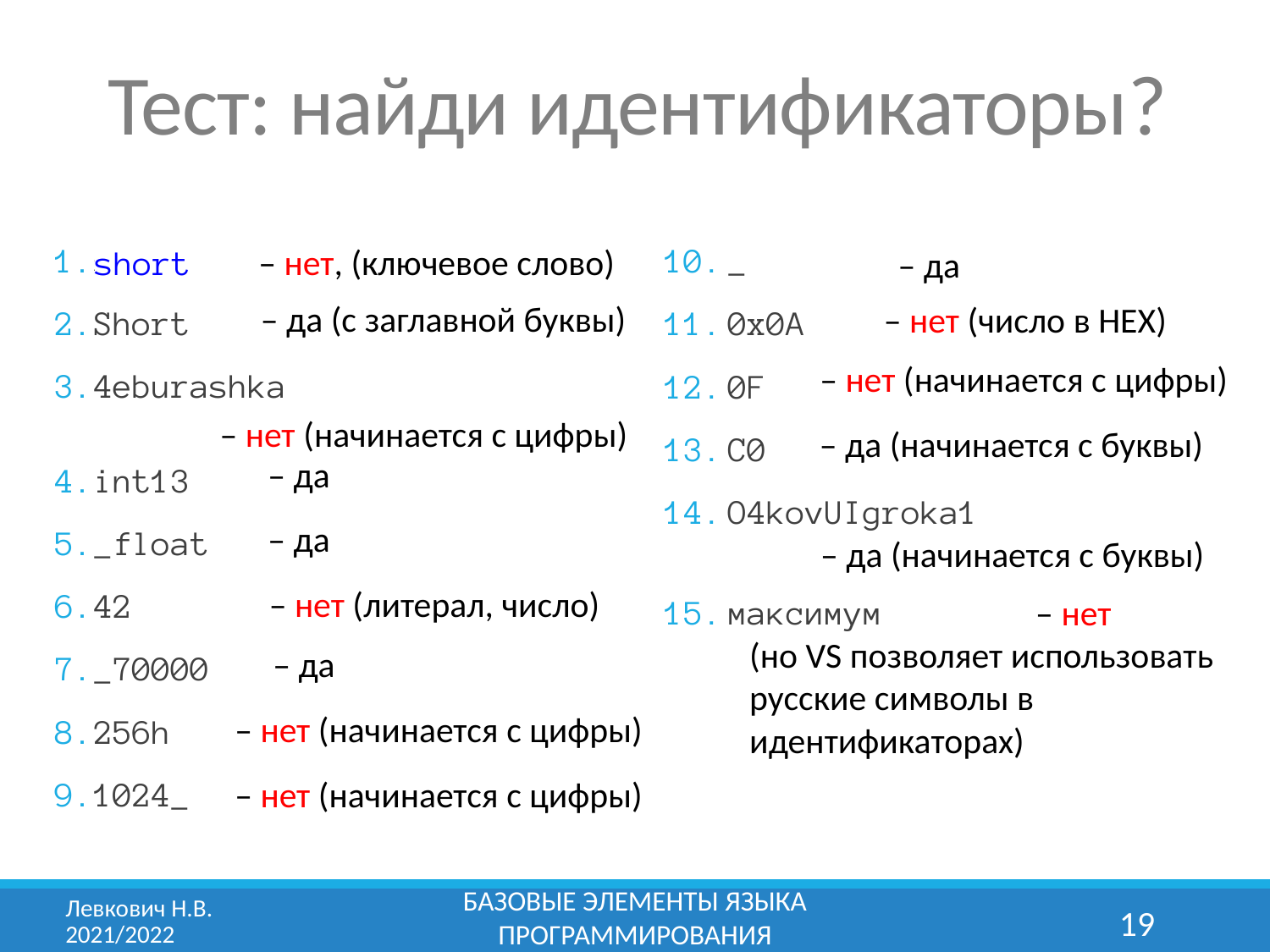

# Тест: найди идентификаторы?
short    – нет, (ключевое слово)
short
Short
4eburashka
int13
_float
42
_70000
256h
1024_
_
0x0A
0F
C0
O4kovUIgroka1
максимум

– да
– да (с заглавной буквы)
– нет (число в HEX)
– нет (начинается с цифры)
– нет (начинается с цифры)
– да (начинается с буквы)
– да
– да
– да (начинается с буквы)
– нет (литерал, число)
		    – нет
(но VS позволяет использовать
русские символы в
идентификаторах)
– да
– нет (начинается с цифры)
– нет (начинается с цифры)
Базовые элементы языка программирования
Левкович Н.В.	2021/2022
19